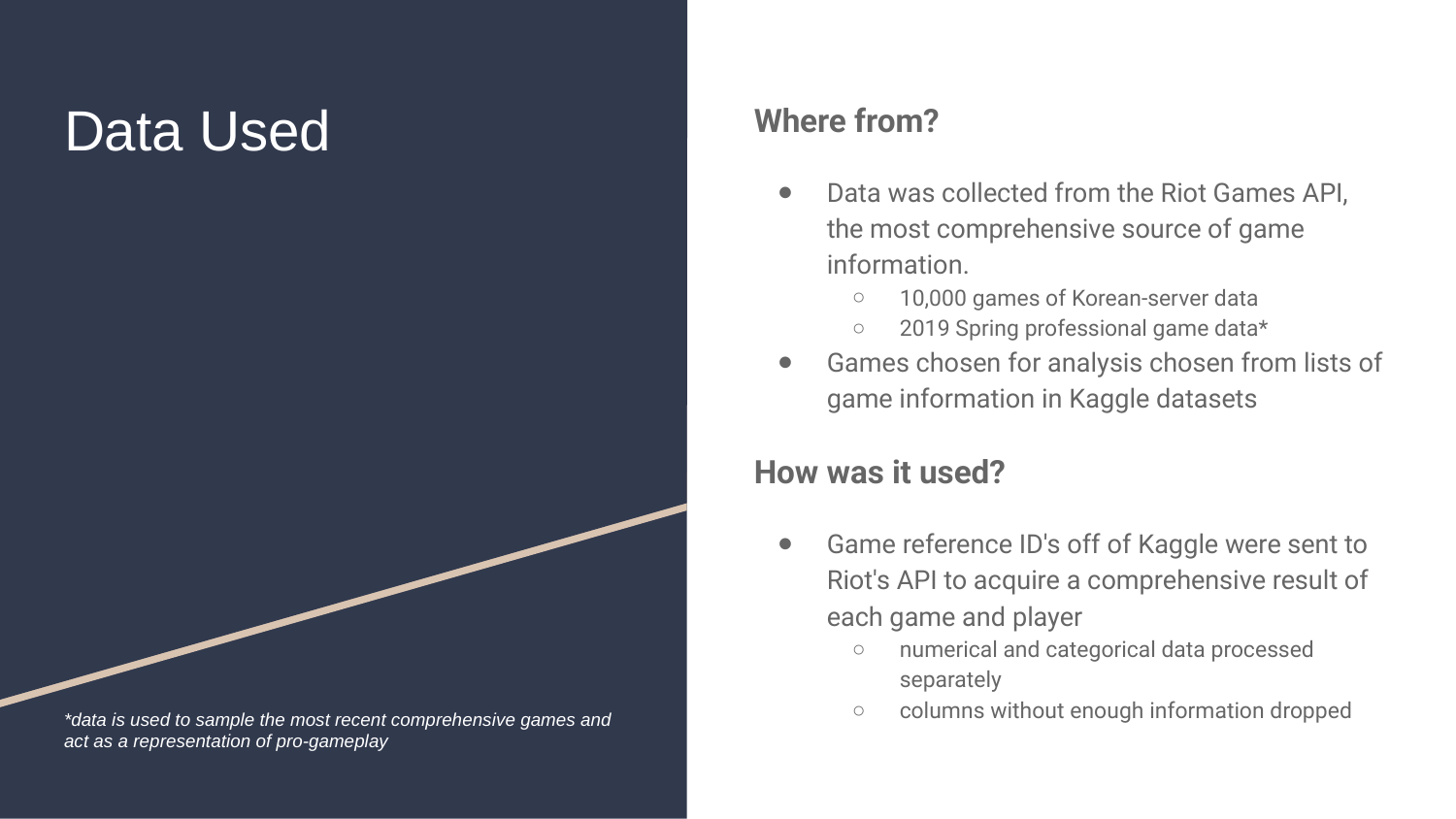

# Data Used

*data is used to sample the most recent comprehensive games and act as a representation of pro-gameplay
Where from?
Data was collected from the Riot Games API, the most comprehensive source of game information.
10,000 games of Korean-server data
2019 Spring professional game data*
Games chosen for analysis chosen from lists of game information in Kaggle datasets
How was it used?
Game reference ID's off of Kaggle were sent to Riot's API to acquire a comprehensive result of each game and player
numerical and categorical data processed separately
columns without enough information dropped